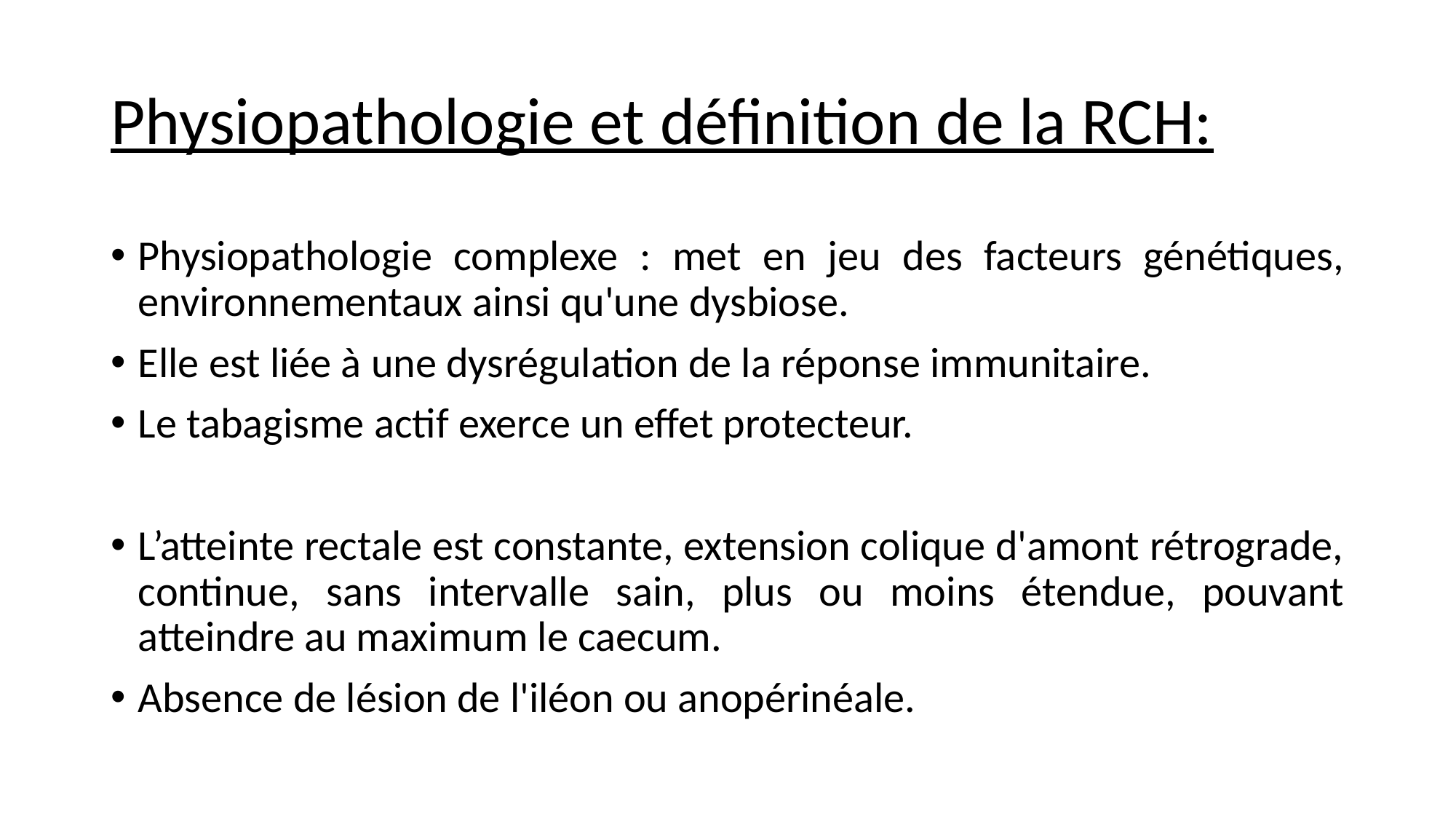

# Physiopathologie et définition de la RCH:
Physiopathologie complexe : met en jeu des facteurs génétiques, environnementaux ainsi qu'une dysbiose.
Elle est liée à une dysrégulation de la réponse immunitaire.
Le tabagisme actif exerce un effet protecteur.

L’atteinte rectale est constante, extension colique d'amont rétrograde, continue, sans intervalle sain, plus ou moins étendue, pouvant atteindre au maximum le caecum.
Absence de lésion de l'iléon ou anopérinéale.